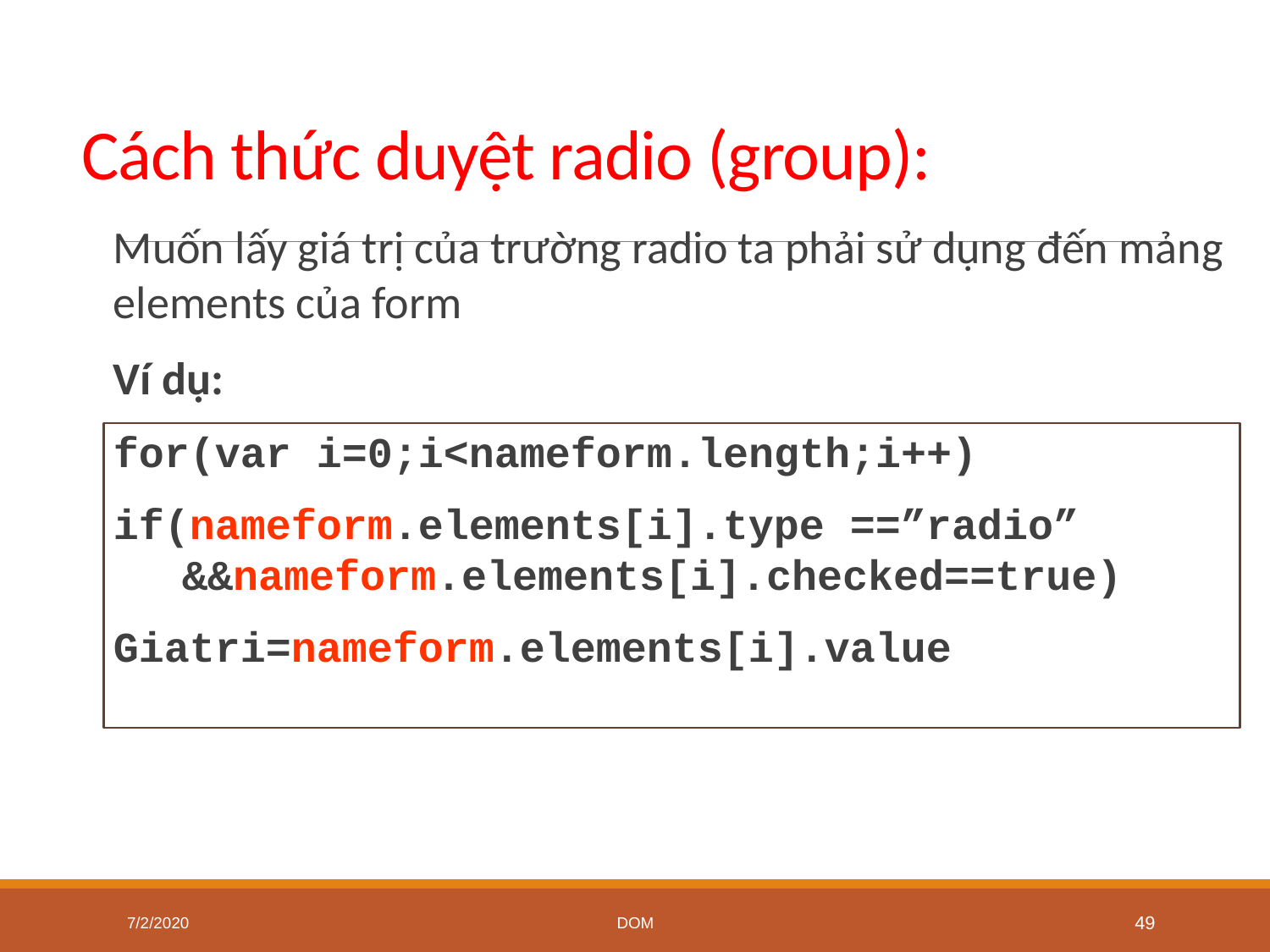

# Cách thức duyệt radio (group):
Muốn lấy giá trị của trường radio ta phải sử dụng đến mảng elements của form
Ví dụ:
for(var i=0;i<nameform.length;i++)
if(nameform.elements[i].type ==”radio” &&nameform.elements[i].checked==true)
Giatri=nameform.elements[i].value

7/2/2020
DOM
49